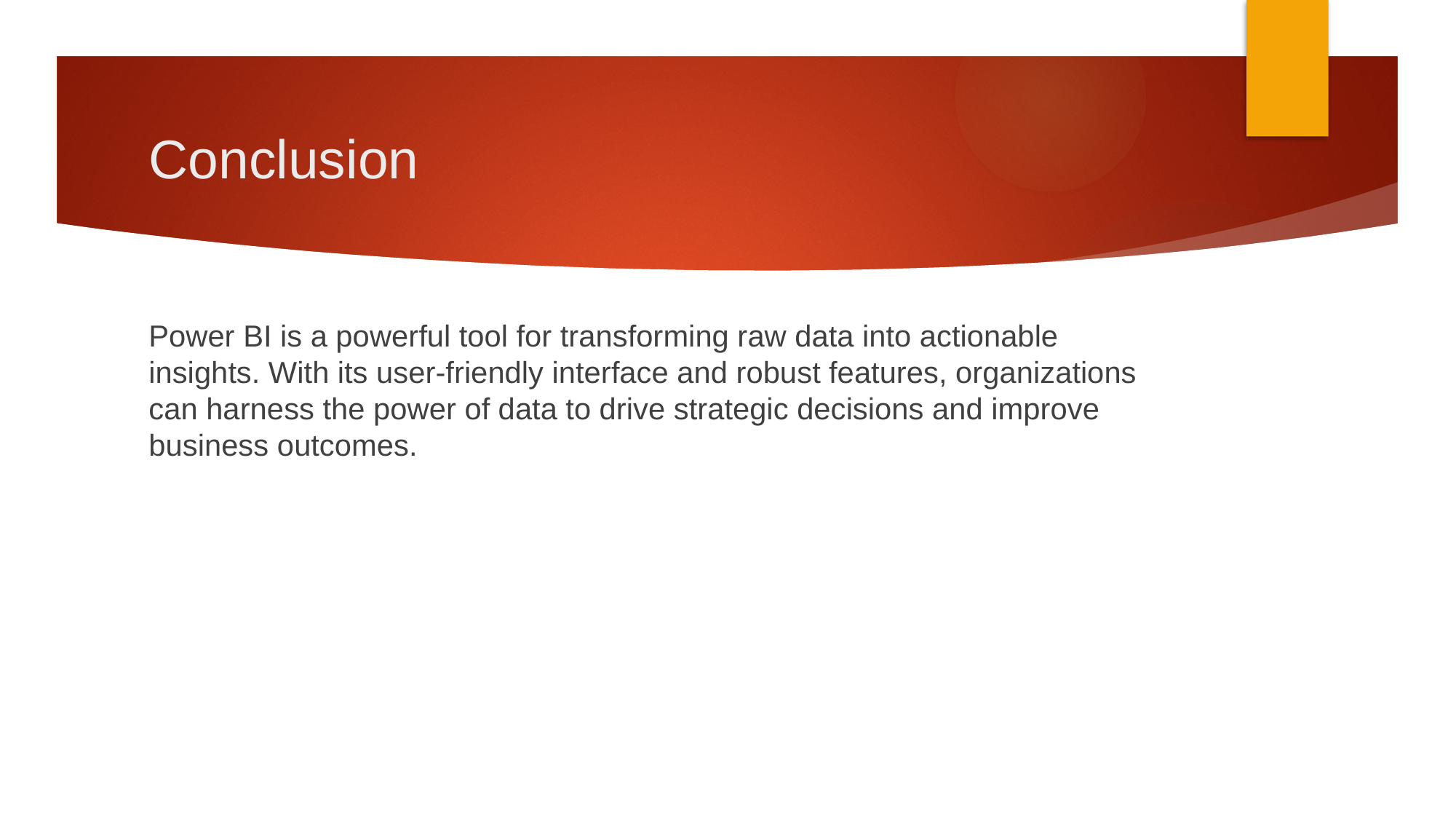

# Conclusion
Power BI is a powerful tool for transforming raw data into actionable insights. With its user-friendly interface and robust features, organizations can harness the power of data to drive strategic decisions and improve business outcomes.